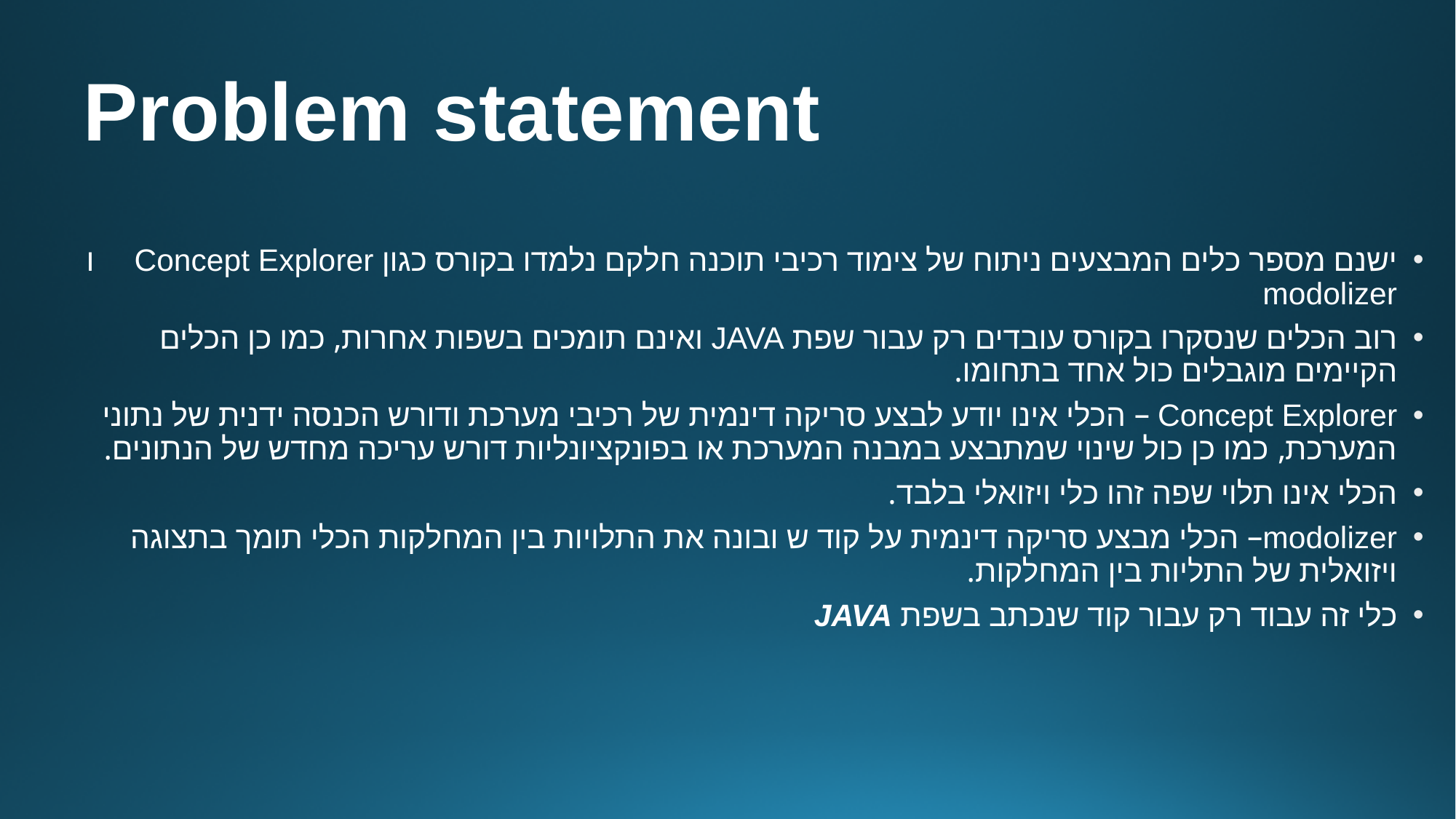

# Problem statement
ישנם מספר כלים המבצעים ניתוח של צימוד רכיבי תוכנה חלקם נלמדו בקורס כגון Concept Explorer     ו modolizer
רוב הכלים שנסקרו בקורס עובדים רק עבור שפת JAVA ואינם תומכים בשפות אחרות, כמו כן הכלים הקיימים מוגבלים כול אחד בתחומו.
Concept Explorer – הכלי אינו יודע לבצע סריקה דינמית של רכיבי מערכת ודורש הכנסה ידנית של נתוני המערכת, כמו כן כול שינוי שמתבצע במבנה המערכת או בפונקציונליות דורש עריכה מחדש של הנתונים.
הכלי אינו תלוי שפה זהו כלי ויזואלי בלבד.
modolizer– הכלי מבצע סריקה דינמית על קוד ש ובונה את התלויות בין המחלקות הכלי תומך בתצוגה ויזואלית של התליות בין המחלקות.
כלי זה עבוד רק עבור קוד שנכתב בשפת JAVA